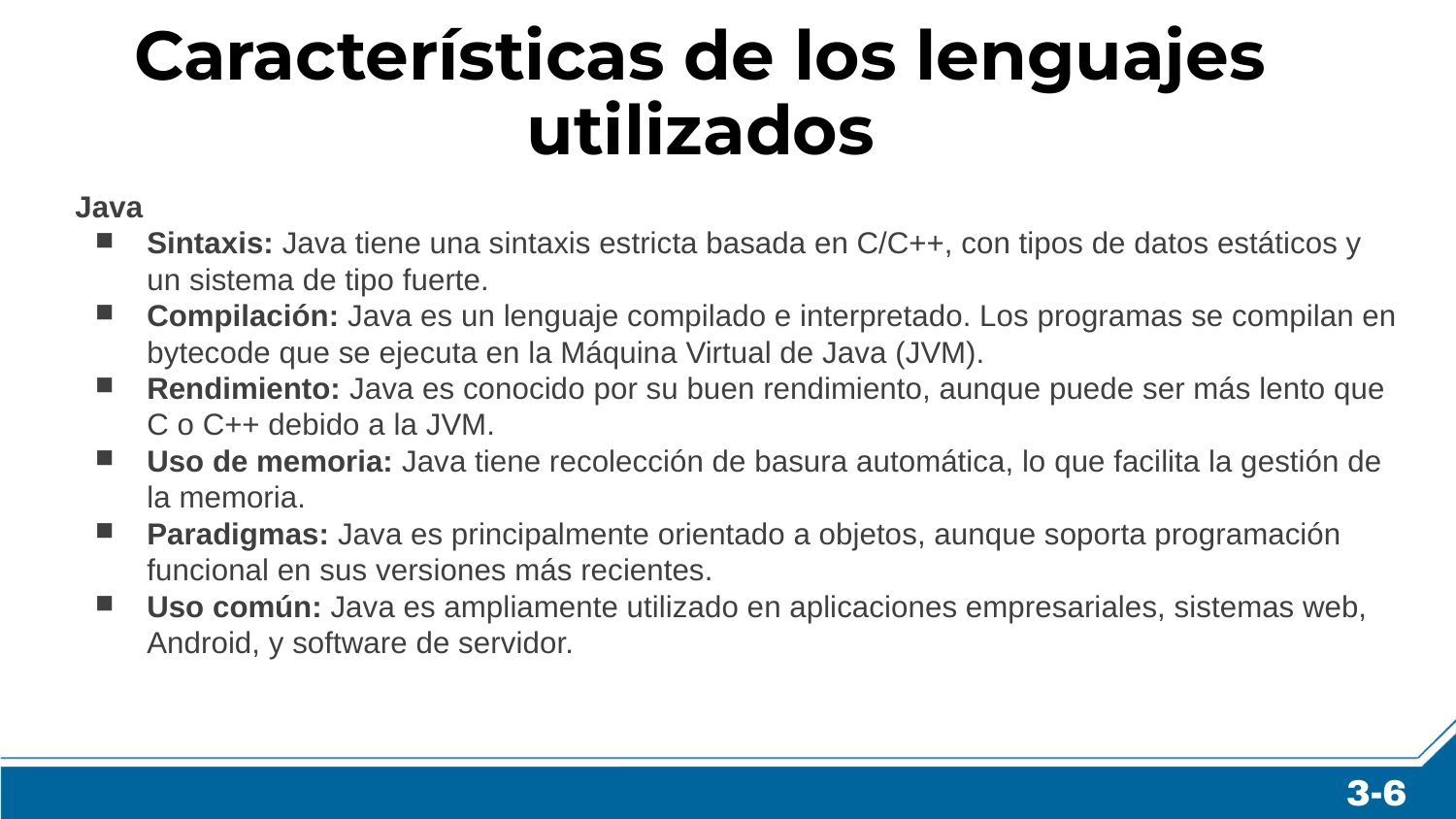

Características de los lenguajes utilizados
Java
Sintaxis: Java tiene una sintaxis estricta basada en C/C++, con tipos de datos estáticos y un sistema de tipo fuerte.
Compilación: Java es un lenguaje compilado e interpretado. Los programas se compilan en bytecode que se ejecuta en la Máquina Virtual de Java (JVM).
Rendimiento: Java es conocido por su buen rendimiento, aunque puede ser más lento que C o C++ debido a la JVM.
Uso de memoria: Java tiene recolección de basura automática, lo que facilita la gestión de la memoria.
Paradigmas: Java es principalmente orientado a objetos, aunque soporta programación funcional en sus versiones más recientes.
Uso común: Java es ampliamente utilizado en aplicaciones empresariales, sistemas web, Android, y software de servidor.
3-6